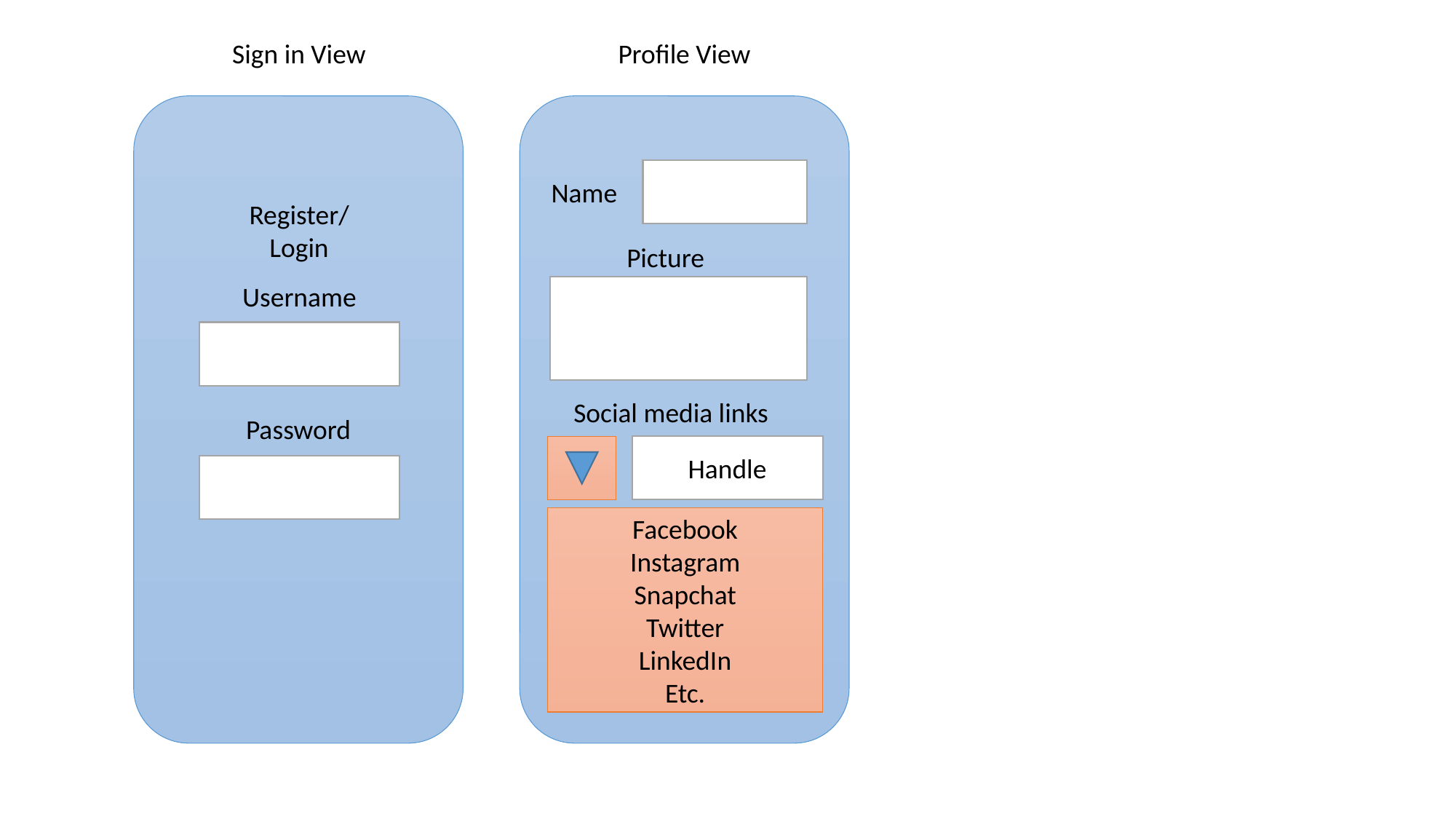

Sign in View
Profile View

Name
Register/
Login
Picture
Username

Social media links
Password

Handle

Facebook
Instagram
Snapchat
Twitter
LinkedIn
Etc.